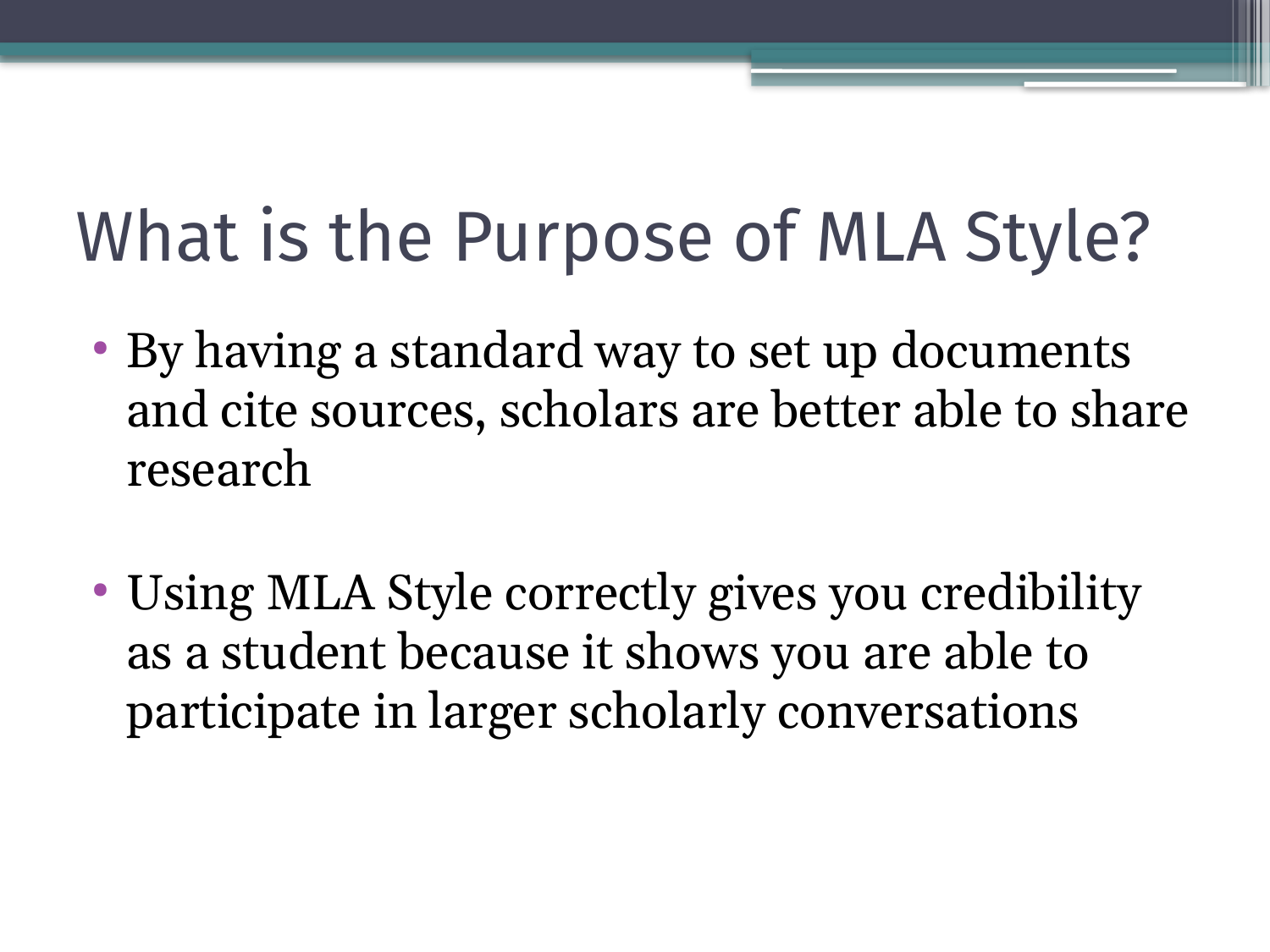

# What is the Purpose of MLA Style?
By having a standard way to set up documents and cite sources, scholars are better able to share research
Using MLA Style correctly gives you credibility as a student because it shows you are able to participate in larger scholarly conversations